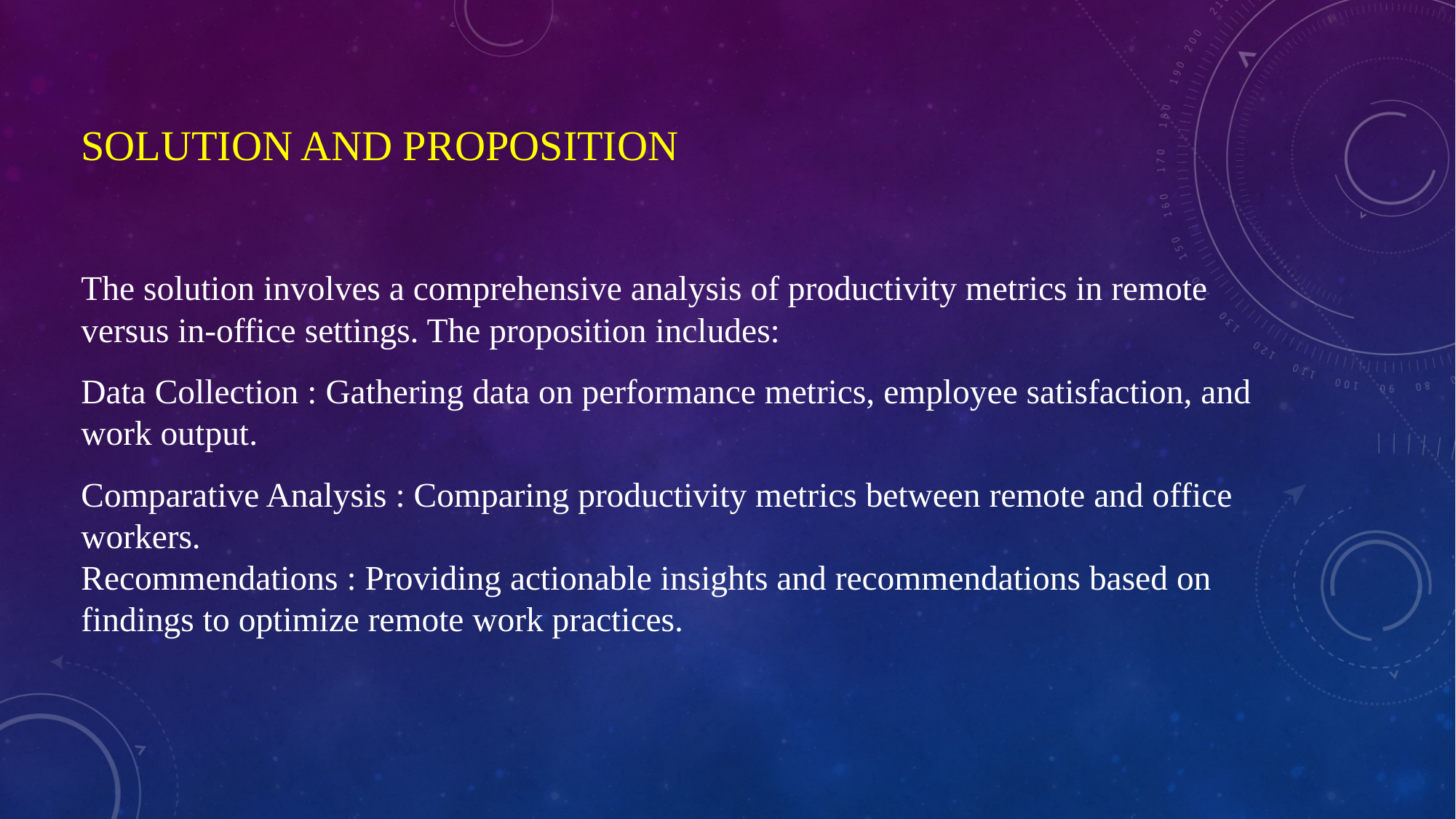

# Solution and Proposition

The solution involves a comprehensive analysis of productivity metrics in remote versus in-office settings. The proposition includes:
Data Collection : Gathering data on performance metrics, employee satisfaction, and work output.
Comparative Analysis : Comparing productivity metrics between remote and office workers.
Recommendations : Providing actionable insights and recommendations based on findings to optimize remote work practices.